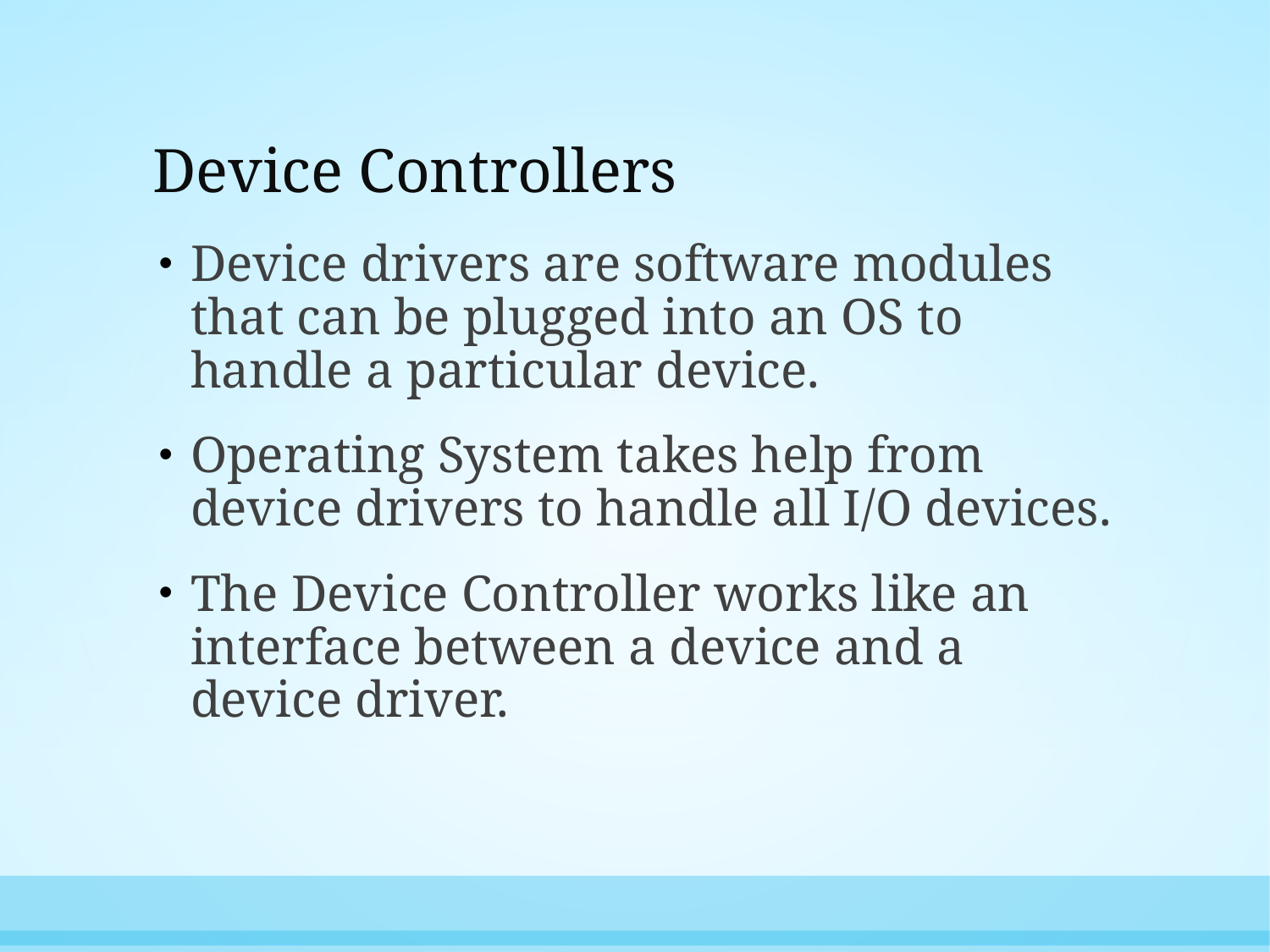

# Device Controllers
Device drivers are software modules that can be plugged into an OS to handle a particular device.
Operating System takes help from device drivers to handle all I/O devices.
The Device Controller works like an interface between a device and a device driver.